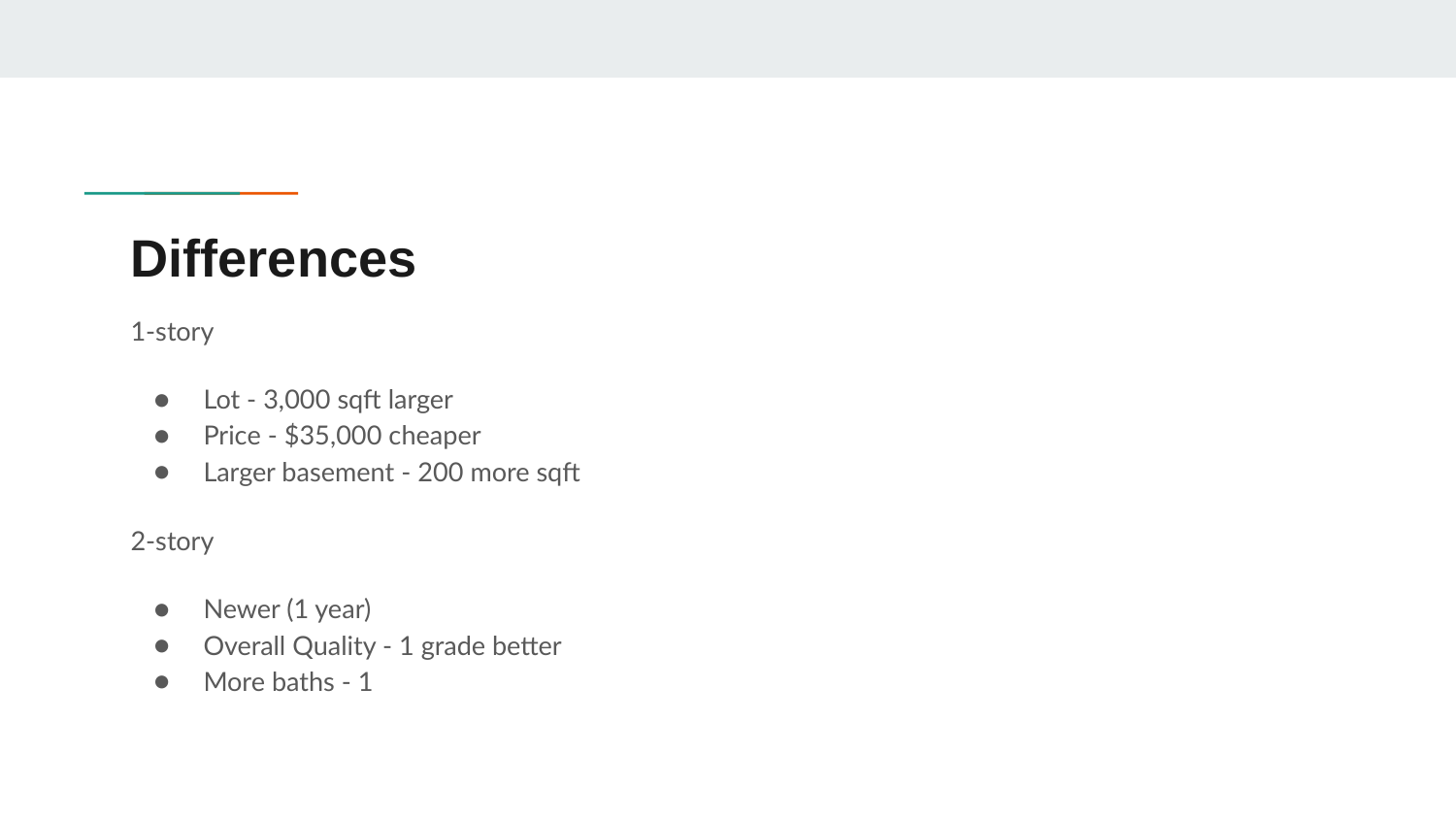

# Differences
1-story
Lot - 3,000 sqft larger
Price - $35,000 cheaper
Larger basement - 200 more sqft
2-story
Newer (1 year)
Overall Quality - 1 grade better
More baths - 1